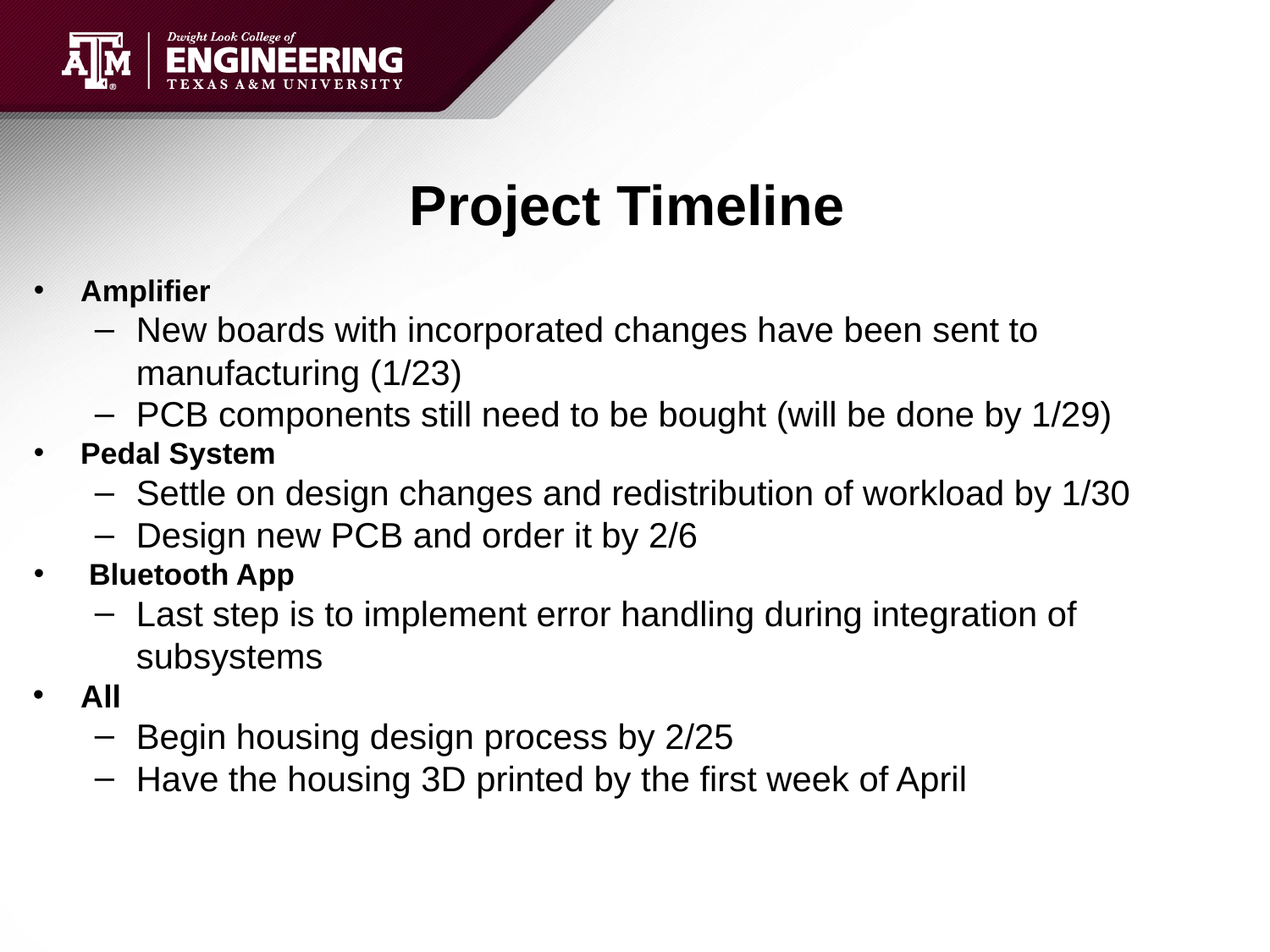

# Project Timeline
Amplifier
New boards with incorporated changes have been sent to manufacturing (1/23)
PCB components still need to be bought (will be done by 1/29)
Pedal System
Settle on design changes and redistribution of workload by 1/30
Design new PCB and order it by 2/6
 Bluetooth App
Last step is to implement error handling during integration of subsystems
All
Begin housing design process by 2/25
Have the housing 3D printed by the first week of April